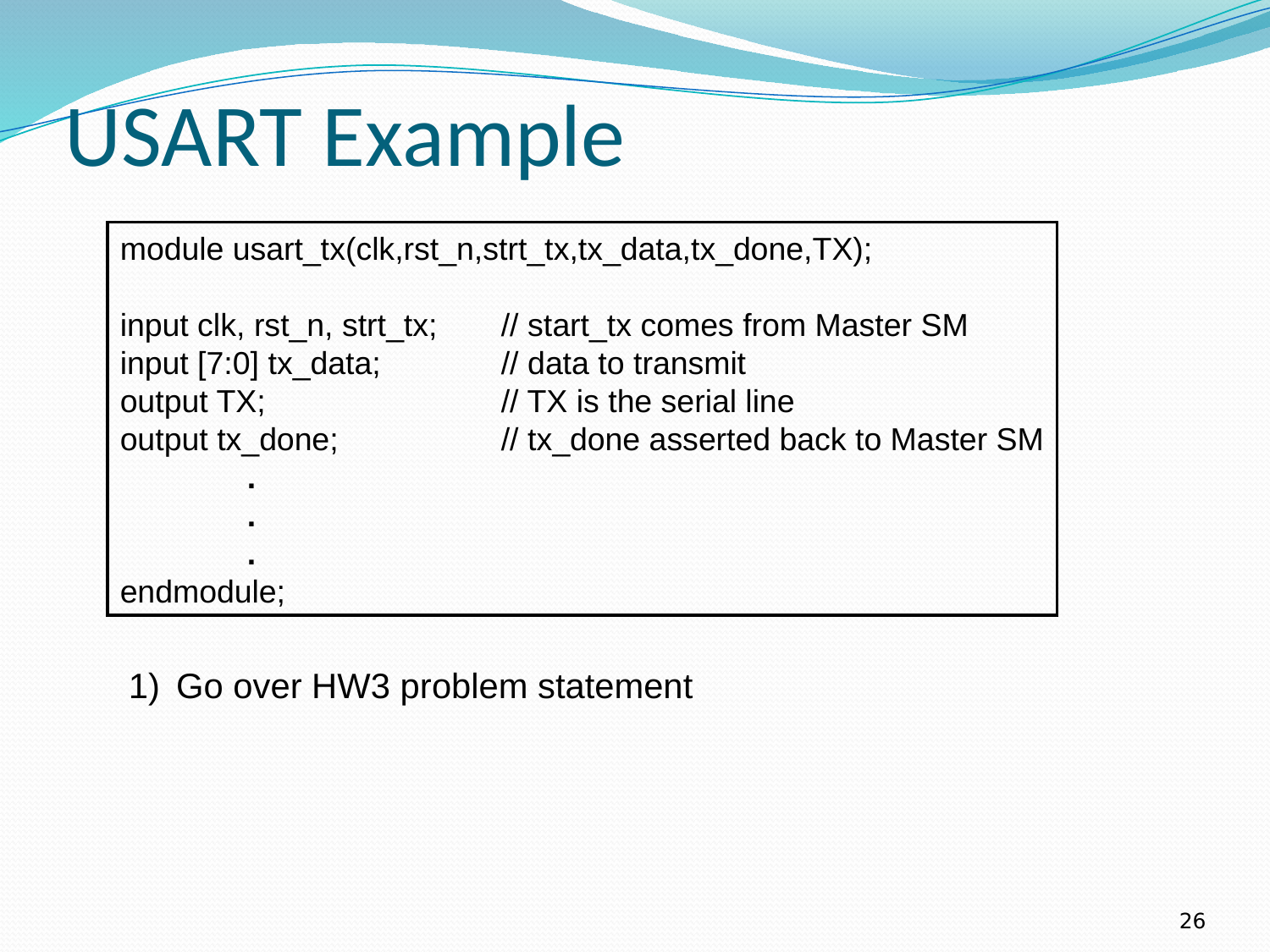

# USART Example
module usart_tx(clk,rst_n,strt_tx,tx_data,tx_done,TX);

input clk, rst_n, strt_tx;	// start_tx comes from Master SM
input [7:0] tx_data;	// data to transmit
output TX;		// TX is the serial line
output tx_done;		// tx_done asserted back to Master SM
	.
	.
	.
endmodule;
Go over HW3 problem statement
26